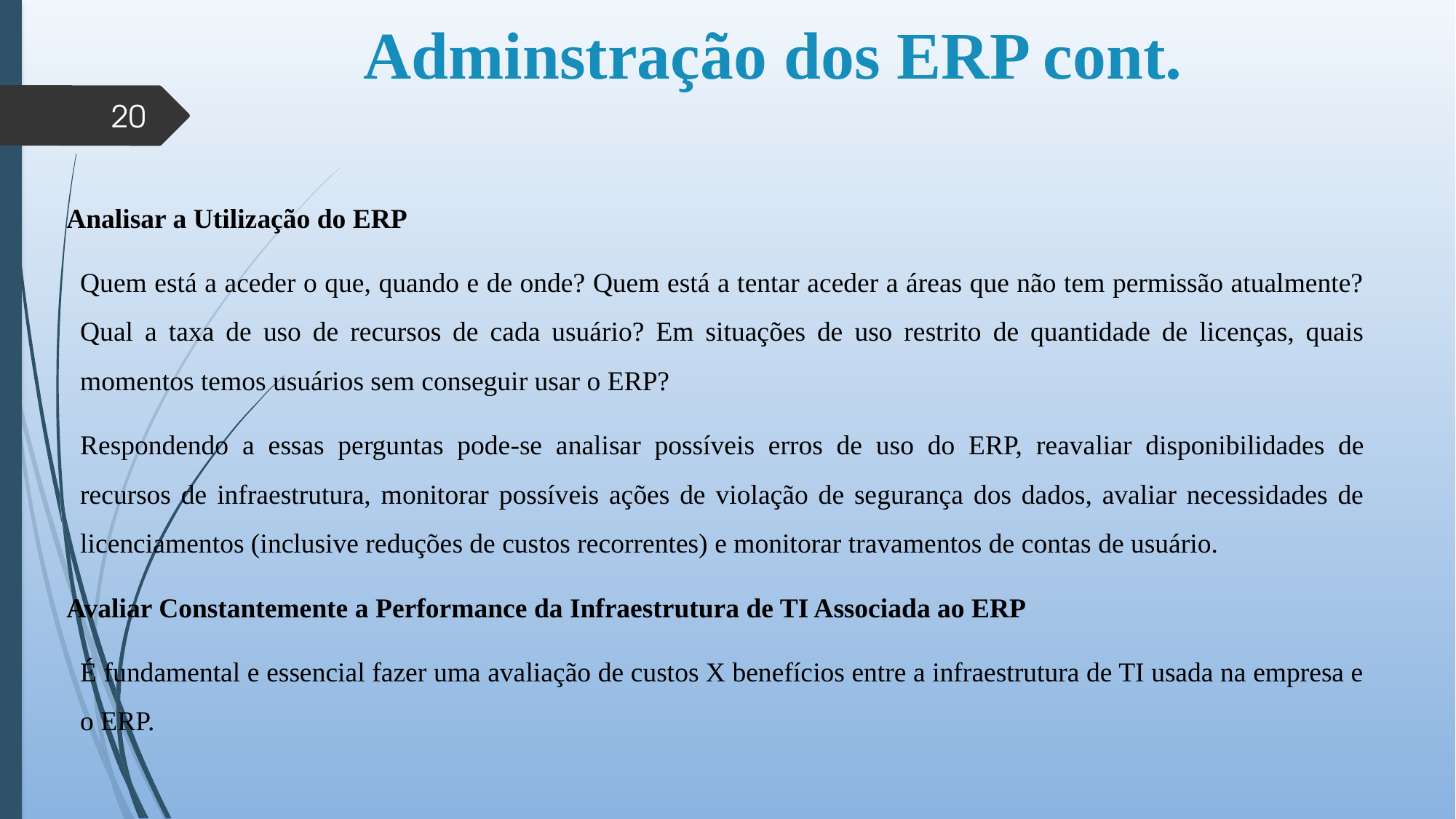

# Adminstração dos ERP cont.
20
Analisar a Utilização do ERP
Quem está a aceder o que, quando e de onde? Quem está a tentar aceder a áreas que não tem permissão atualmente? Qual a taxa de uso de recursos de cada usuário? Em situações de uso restrito de quantidade de licenças, quais momentos temos usuários sem conseguir usar o ERP?
Respondendo a essas perguntas pode-se analisar possíveis erros de uso do ERP, reavaliar disponibilidades de recursos de infraestrutura, monitorar possíveis ações de violação de segurança dos dados, avaliar necessidades de licenciamentos (inclusive reduções de custos recorrentes) e monitorar travamentos de contas de usuário.
Avaliar Constantemente a Performance da Infraestrutura de TI Associada ao ERP
É fundamental e essencial fazer uma avaliação de custos X benefícios entre a infraestrutura de TI usada na empresa e o ERP.